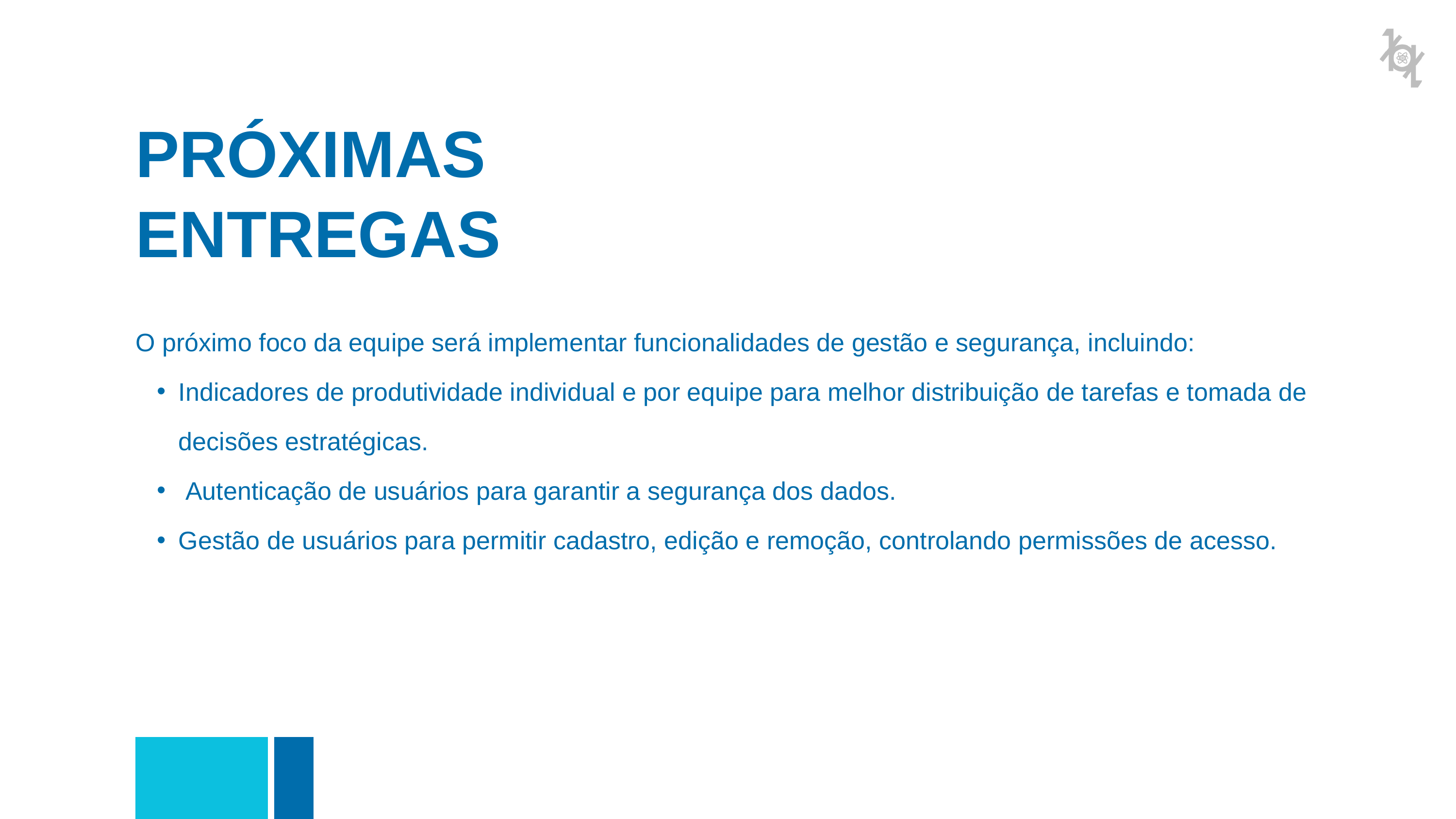

PRÓXIMAS ENTREGAS
O próximo foco da equipe será implementar funcionalidades de gestão e segurança, incluindo:
Indicadores de produtividade individual e por equipe para melhor distribuição de tarefas e tomada de decisões estratégicas.
 Autenticação de usuários para garantir a segurança dos dados.
Gestão de usuários para permitir cadastro, edição e remoção, controlando permissões de acesso.